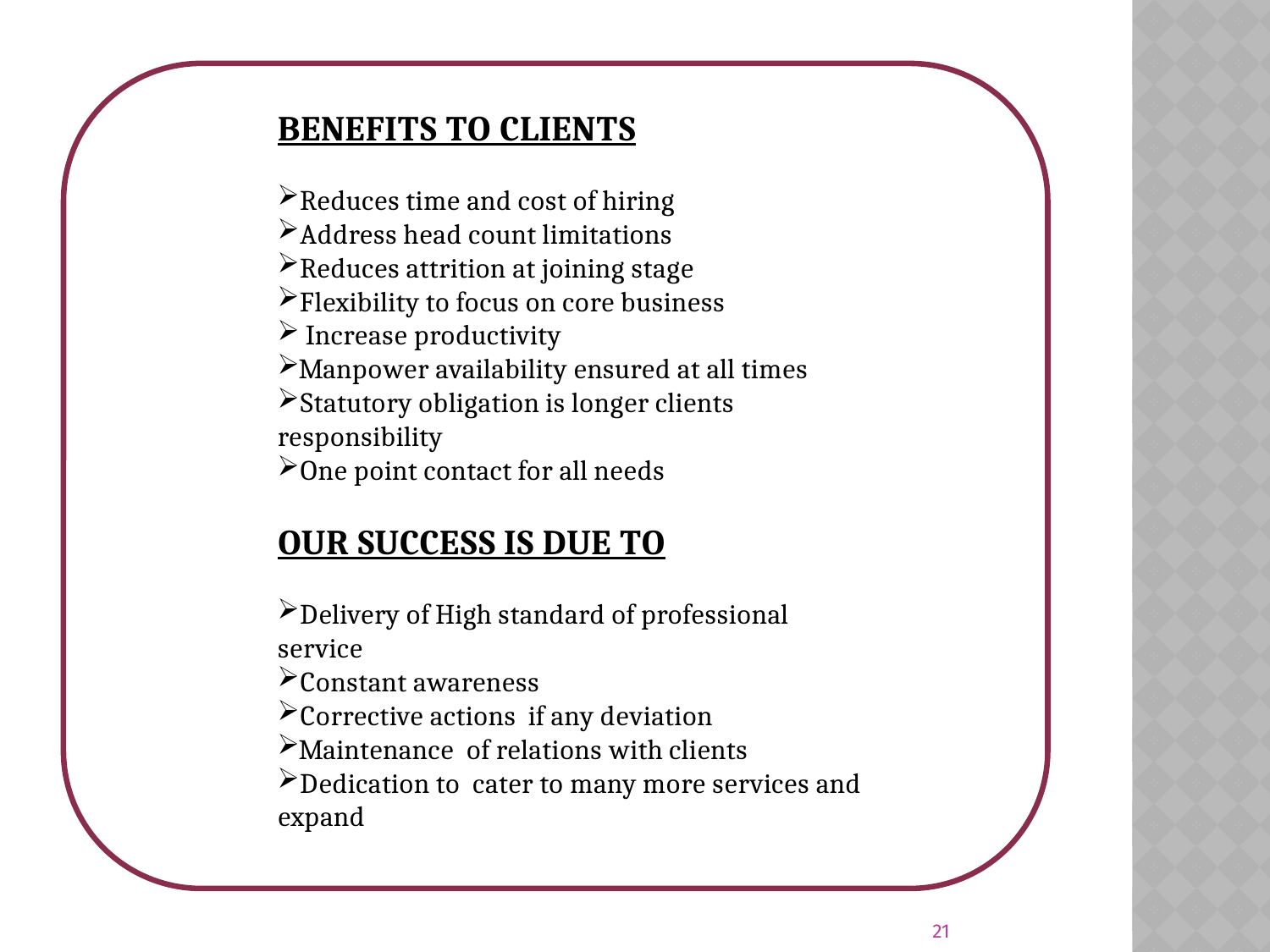

BENEFITS TO CLIENTS

Reduces time and cost of hiring
Address head count limitations
Reduces attrition at joining stage
Flexibility to focus on core business
 Increase productivity
Manpower availability ensured at all times
Statutory obligation is longer clients responsibility
One point contact for all needs

OUR SUCCESS IS DUE TO

Delivery of High standard of professional service
Constant awareness
Corrective actions  if any deviation
Maintenance  of relations with clients
Dedication to  cater to many more services and expand
21